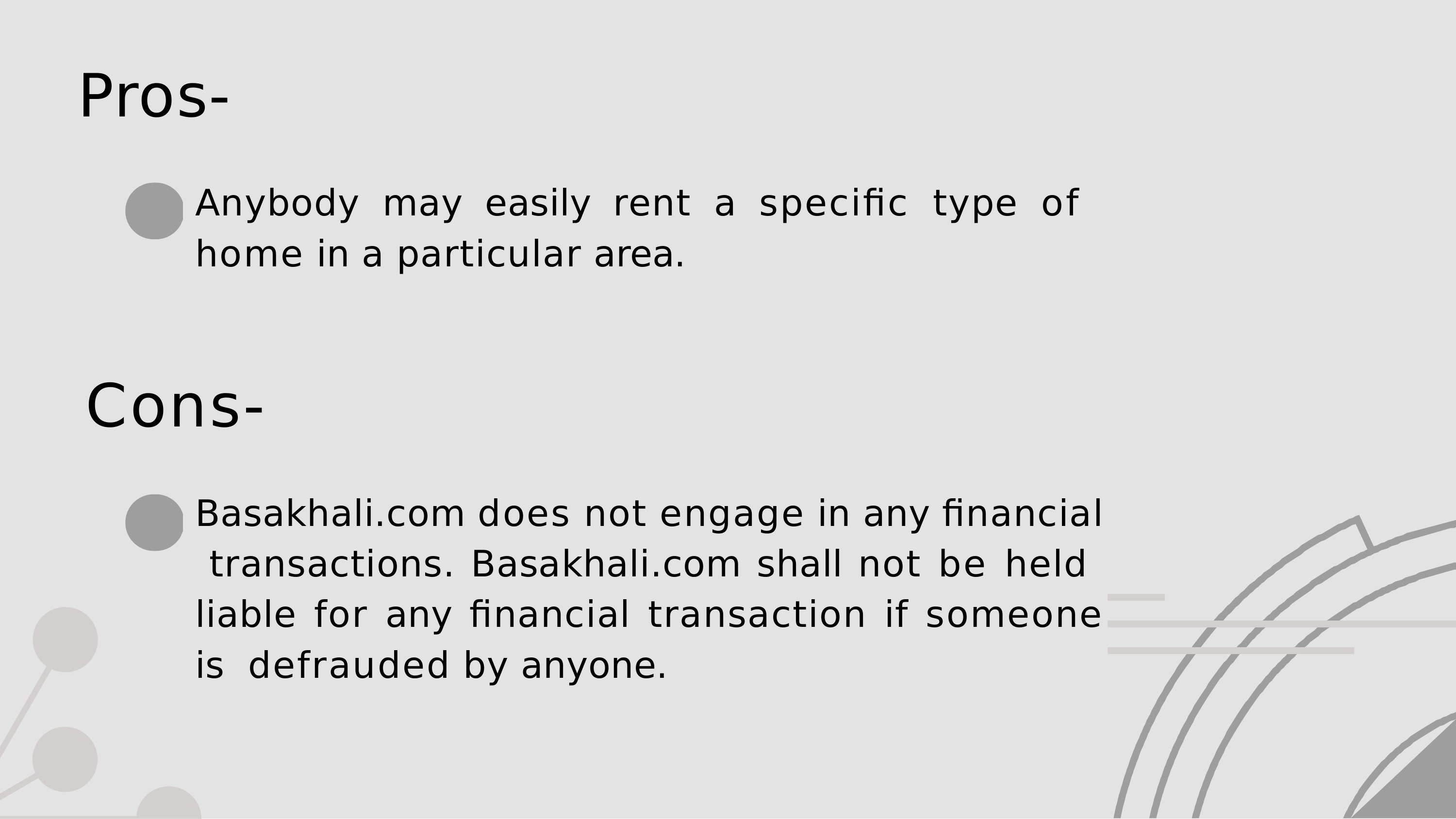

# Pros-
Anybody may easily rent a specific type of  home in a particular area.

Cons-
Basakhali.com does not engage in any financial  transactions. Basakhali.com shall not be held  liable for any financial transaction if someone is  defrauded by anyone.